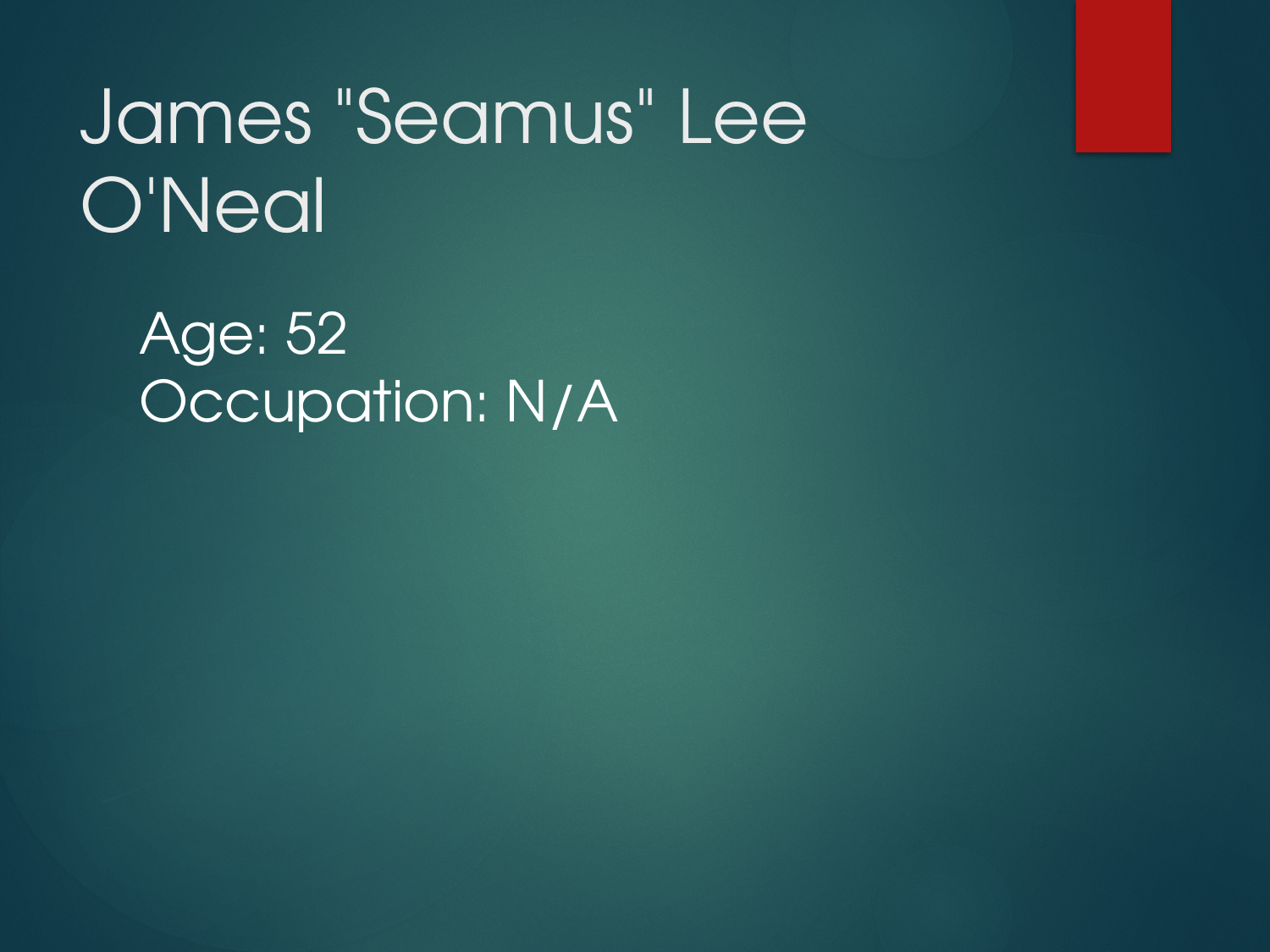

# James "Seamus" Lee O'Neal

Age: 52
Occupation: N/A